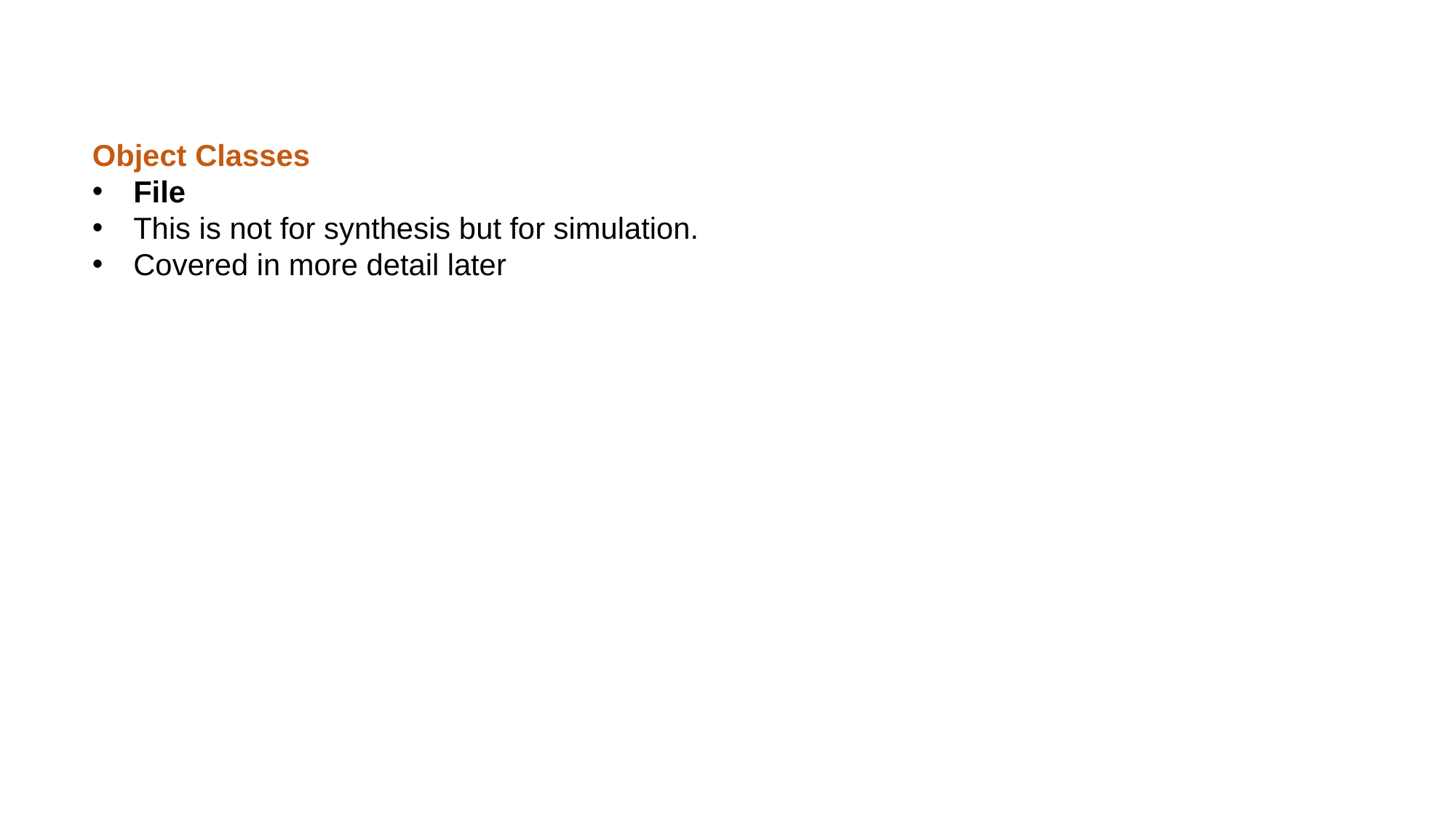

Object Classes
File
This is not for synthesis but for simulation.
Covered in more detail later